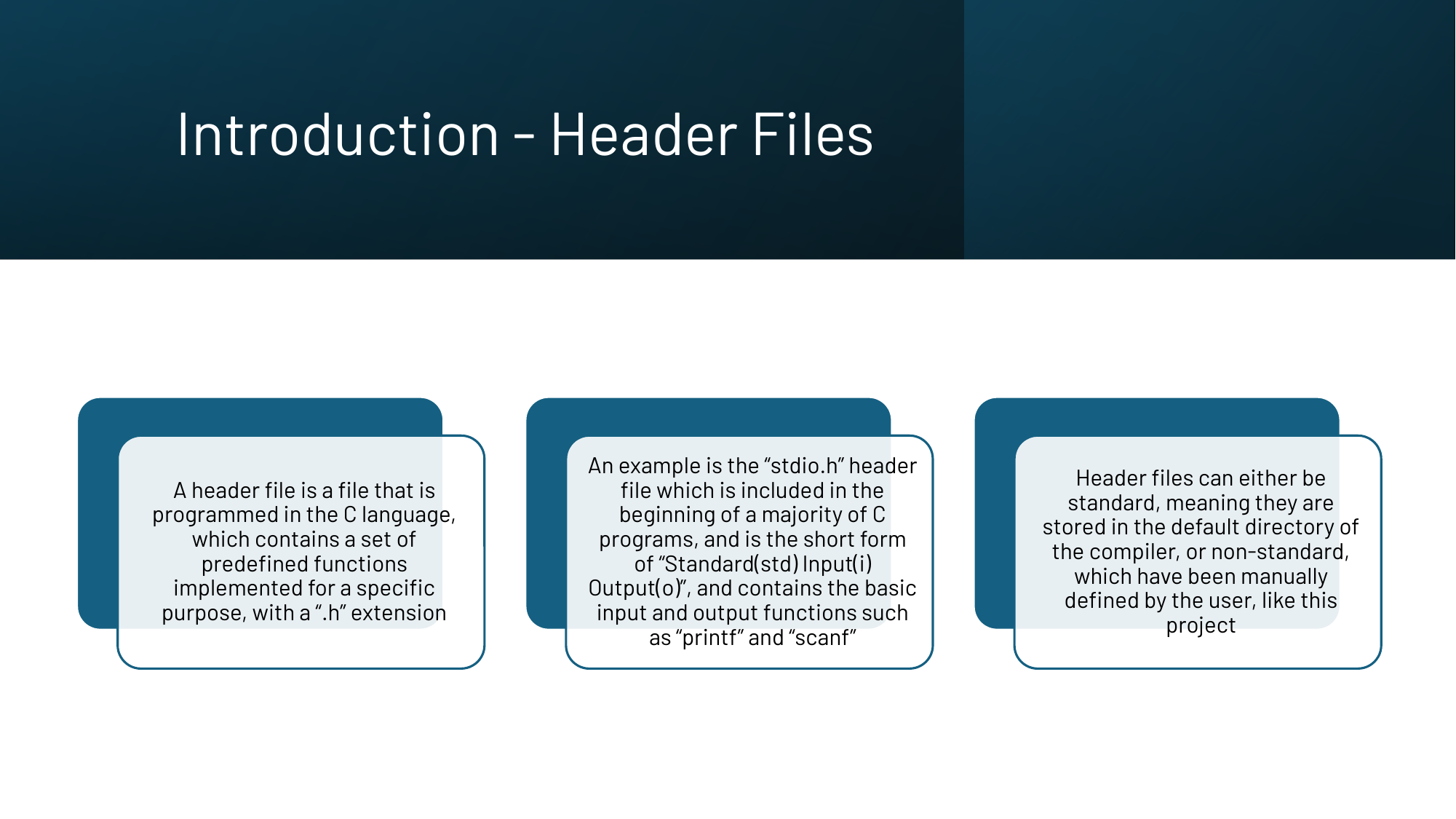

# Introduction - Header Files
A header file is a file that is programmed in the C language, which contains a set of predefined functions implemented for a specific purpose, with a “.h” extension
An example is the “stdio.h” header file which is included in the beginning of a majority of C programs, and is the short form of “Standard(std) Input(i) Output(o)”, and contains the basic input and output functions such as “printf” and “scanf”
Header files can either be standard, meaning they are stored in the default directory of the compiler, or non-standard, which have been manually defined by the user, like this project